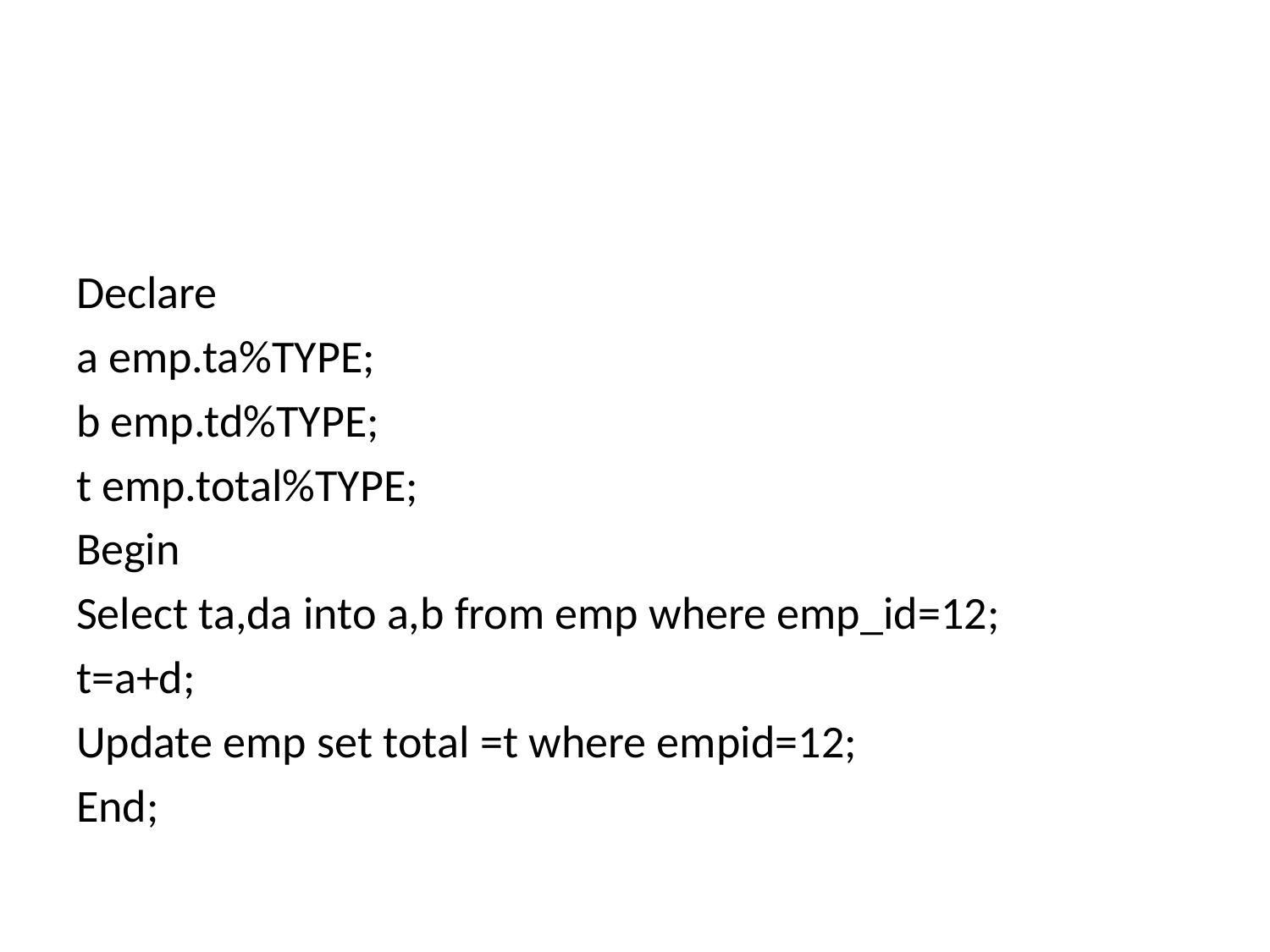

Declare
a emp.ta%TYPE;
b emp.td%TYPE;
t emp.total%TYPE;
Begin
Select ta,da into a,b from emp where emp_id=12;
t=a+d;
Update emp set total =t where empid=12;
End;